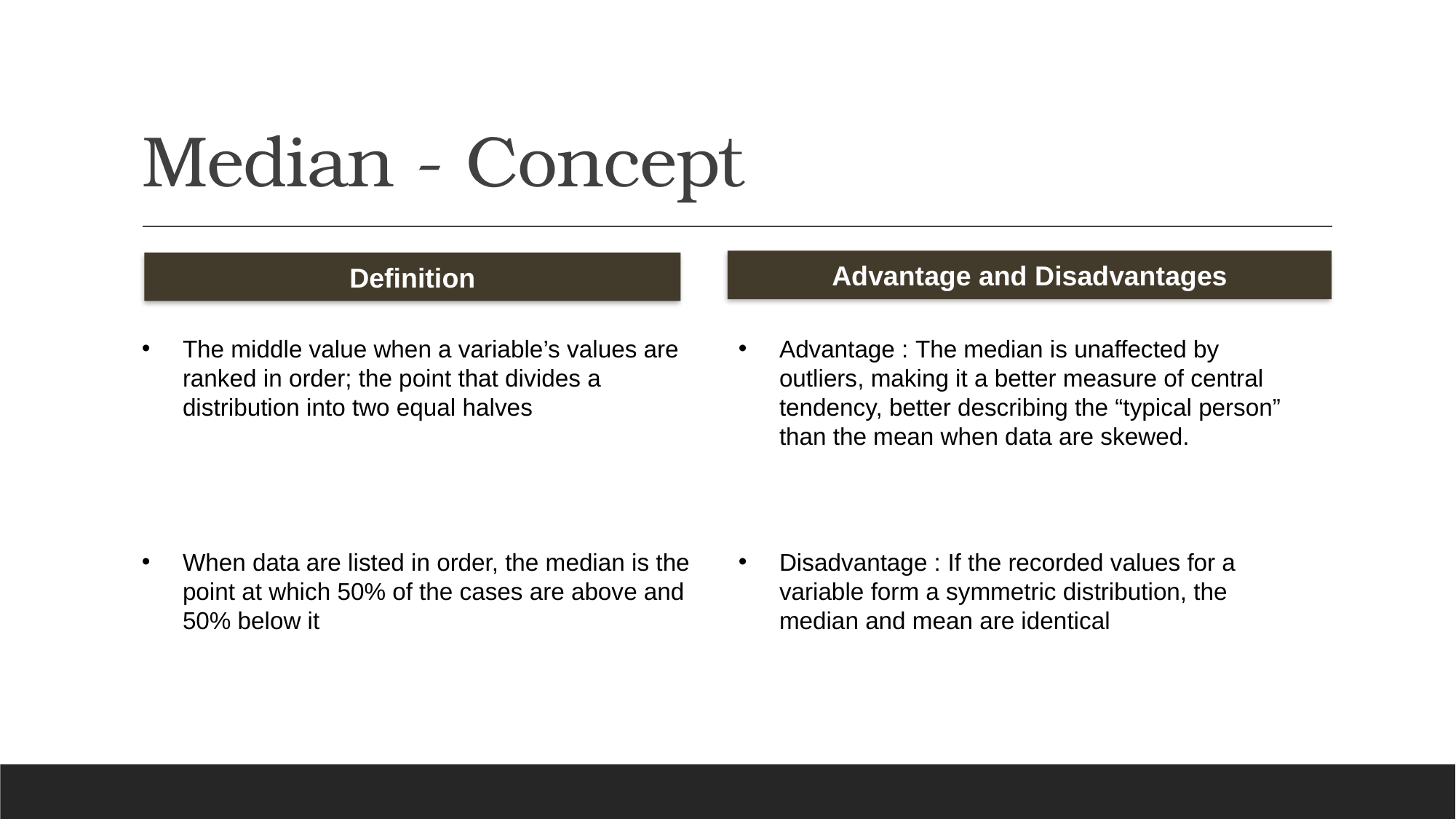

# Median - Concept
Advantage and Disadvantages
Definition
The middle value when a variable’s values are ranked in order; the point that divides a distribution into two equal halves
Advantage : The median is unaffected by outliers, making it a better measure of central tendency, better describing the “typical person” than the mean when data are skewed.

When data are listed in order, the median is the point at which 50% of the cases are above and 50% below it
Disadvantage : If the recorded values for a variable form a symmetric distribution, the median and mean are identical